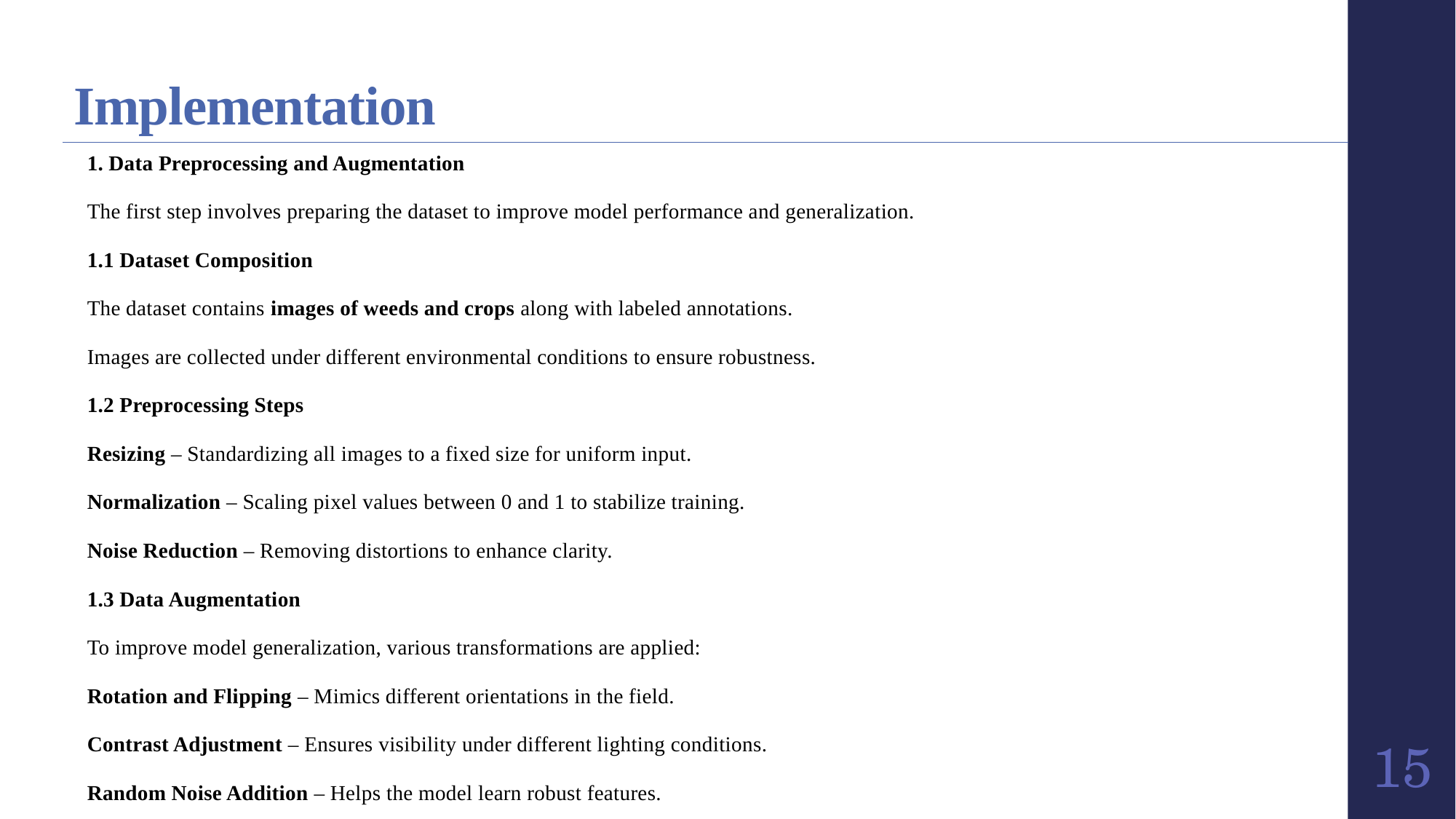

# Implementation
1. Data Preprocessing and Augmentation
The first step involves preparing the dataset to improve model performance and generalization.
1.1 Dataset Composition
The dataset contains images of weeds and crops along with labeled annotations.
Images are collected under different environmental conditions to ensure robustness.
1.2 Preprocessing Steps
Resizing – Standardizing all images to a fixed size for uniform input.
Normalization – Scaling pixel values between 0 and 1 to stabilize training.
Noise Reduction – Removing distortions to enhance clarity.
1.3 Data Augmentation
To improve model generalization, various transformations are applied:
Rotation and Flipping – Mimics different orientations in the field.
Contrast Adjustment – Ensures visibility under different lighting conditions.
Random Noise Addition – Helps the model learn robust features.

15